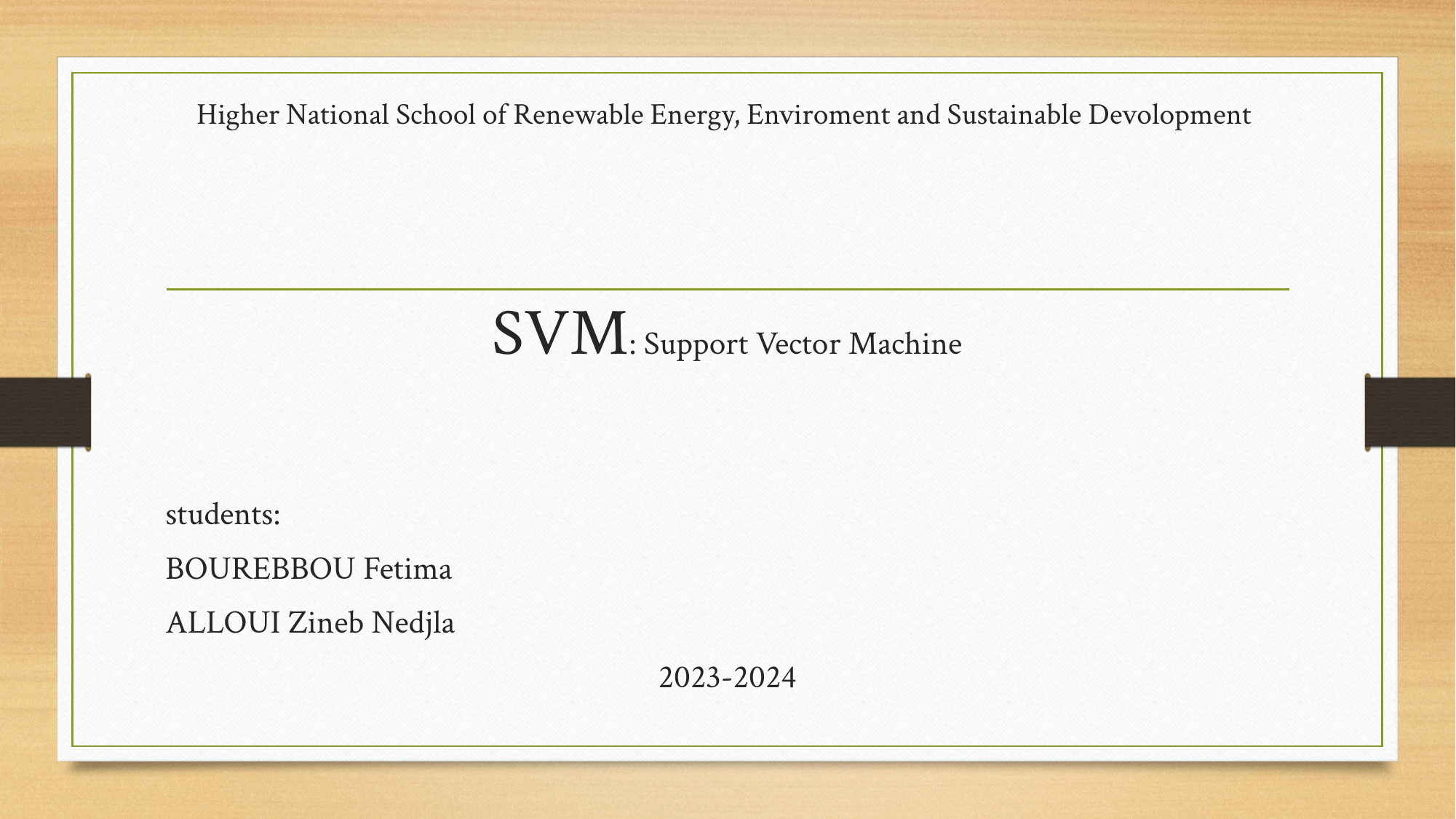

# Higher National School of Renewable Energy, Enviroment and Sustainable Devolopment
SVM: Support Vector Machine

students:
BOUREBBOU Fetima
ALLOUI Zineb Nedjla
2023-2024